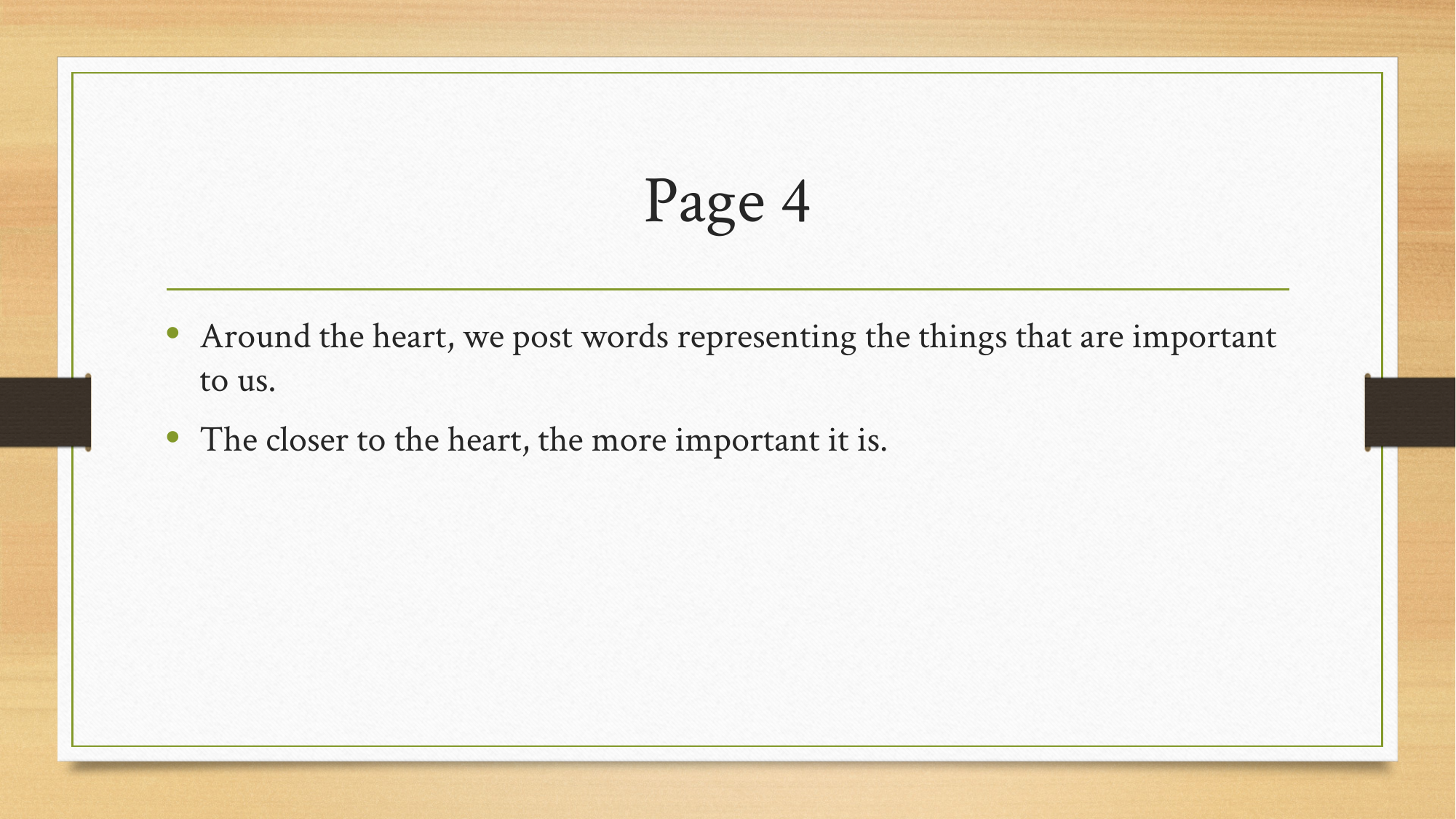

# Page 4
Around the heart, we post words representing the things that are important to us.
The closer to the heart, the more important it is.